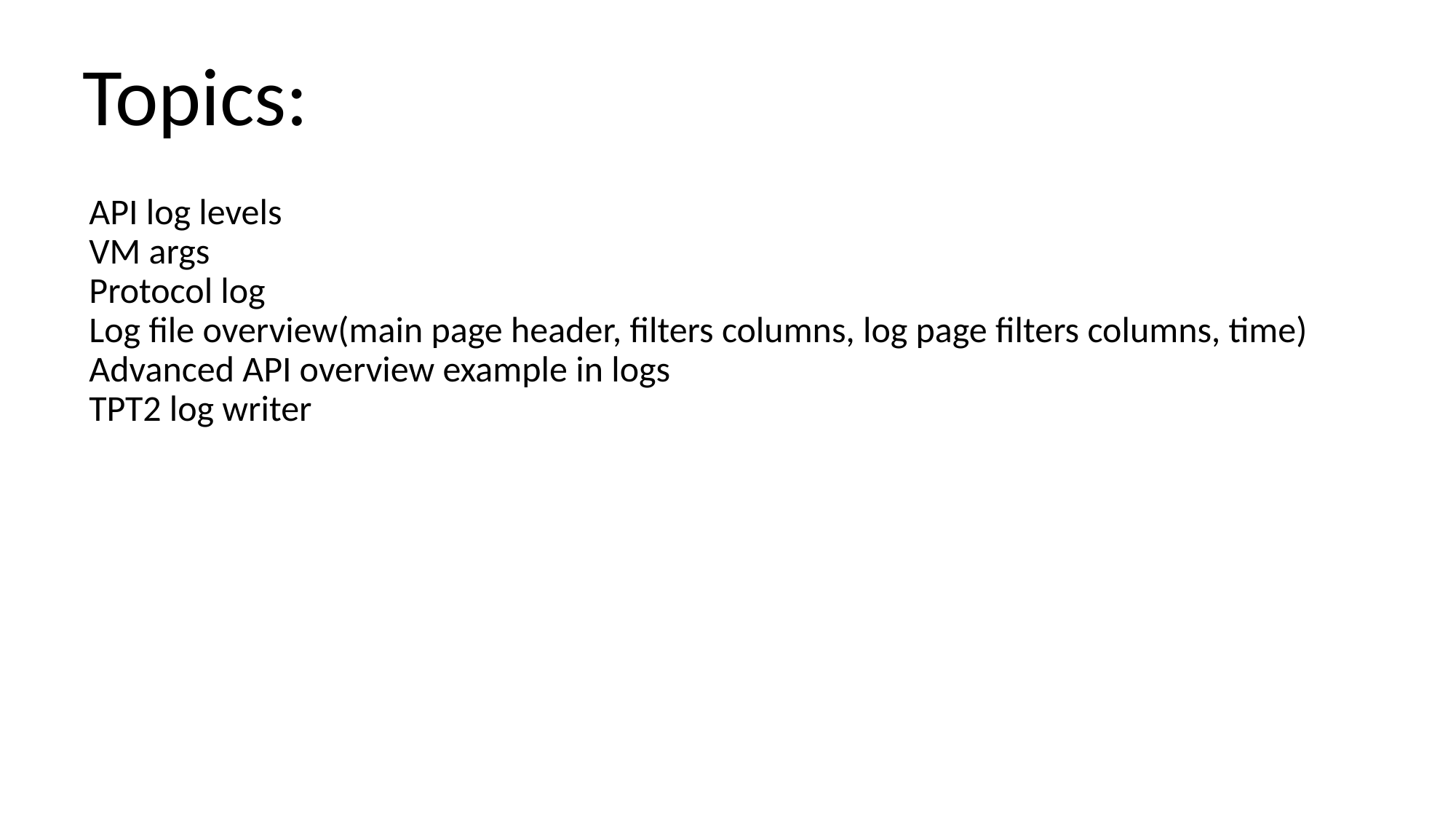

Topics:
# API log levels VM args Protocol log Log file overview(main page header, filters columns, log page filters columns, time) Advanced API overview example in logs TPT2 log writer